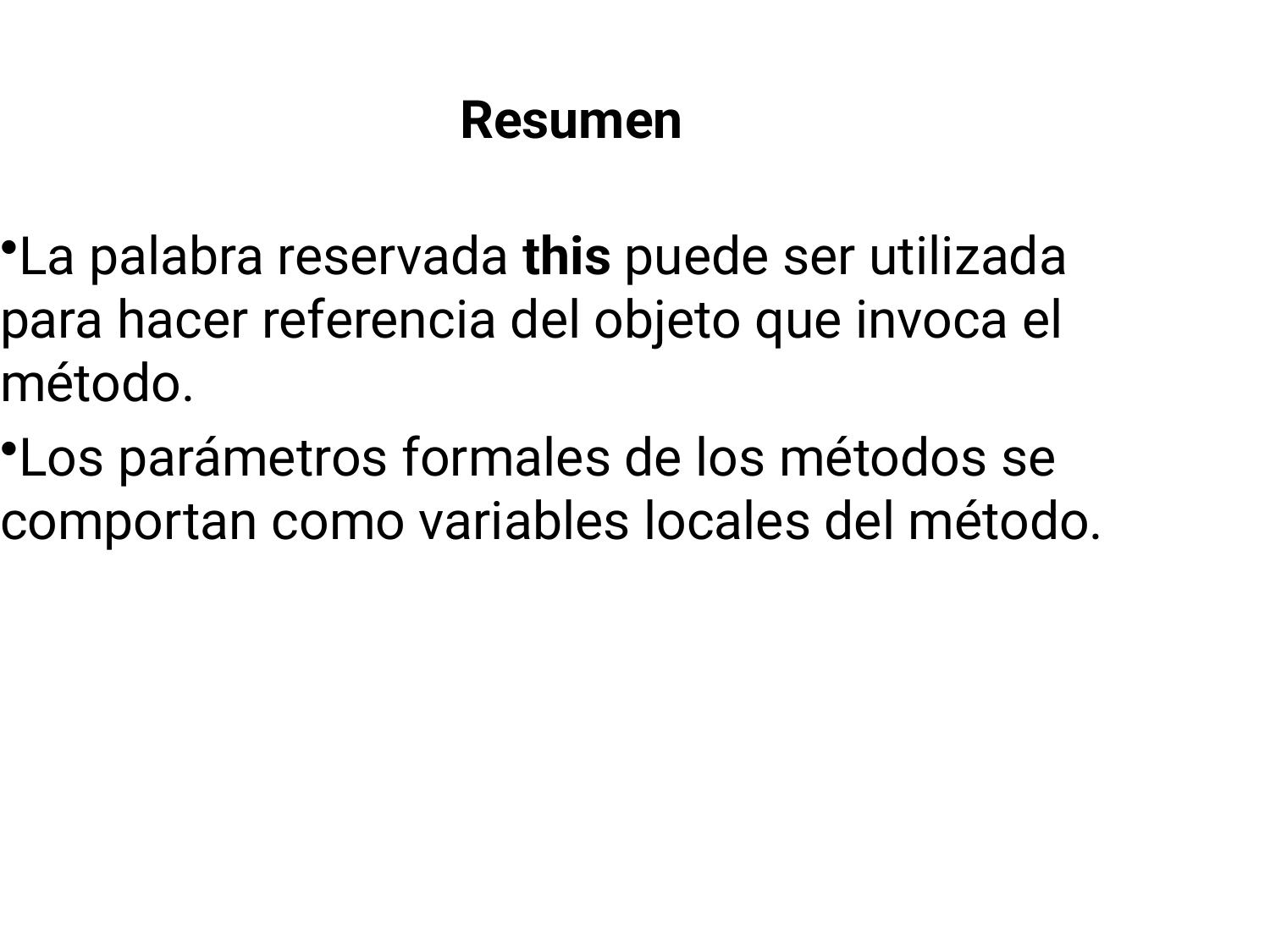

Resumen
La palabra reservada this puede ser utilizada para hacer referencia del objeto que invoca el método.
Los parámetros formales de los métodos se comportan como variables locales del método.